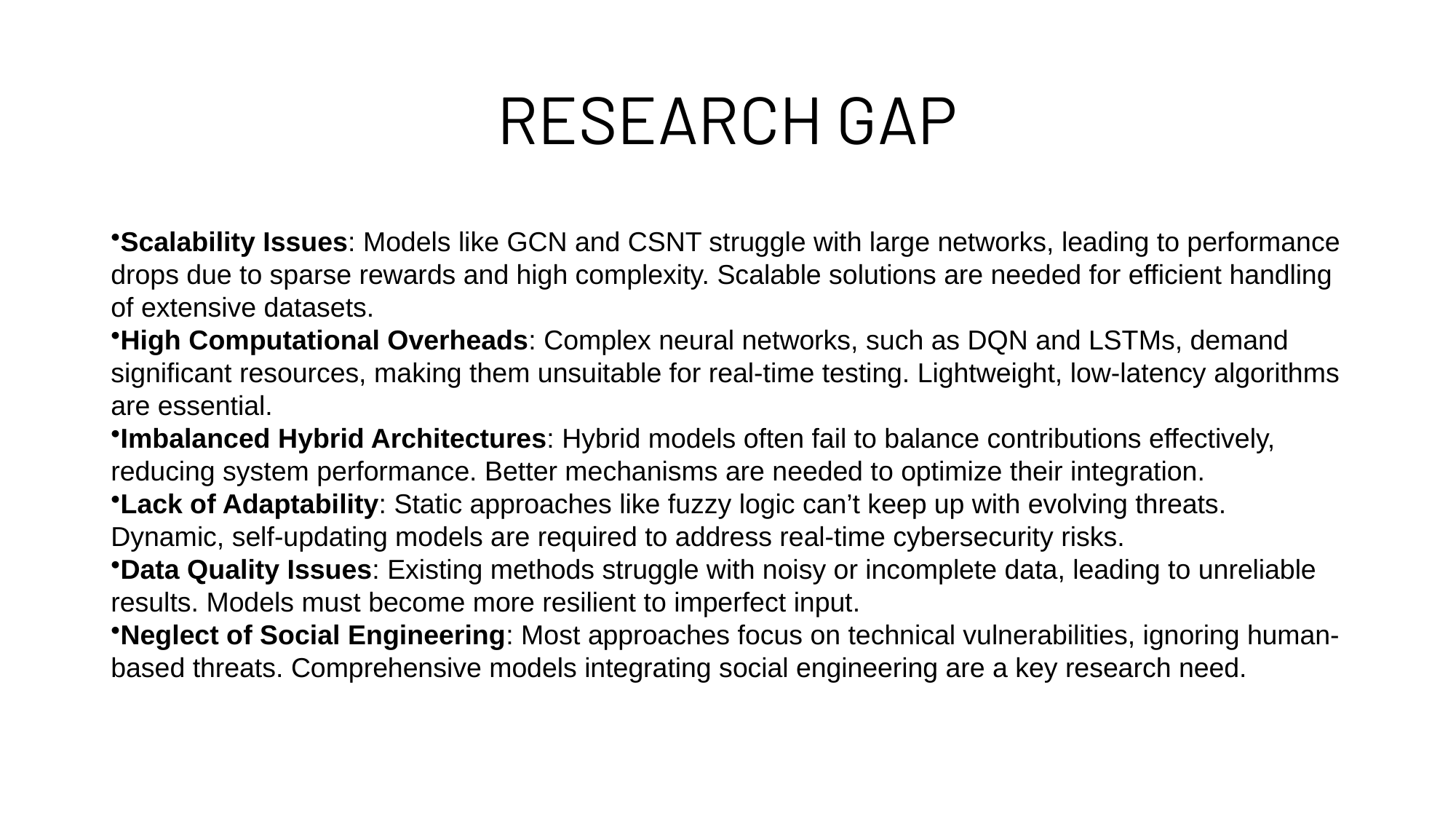

# RESEARCH GAP
Scalability Issues: Models like GCN and CSNT struggle with large networks, leading to performance drops due to sparse rewards and high complexity. Scalable solutions are needed for efficient handling of extensive datasets.
High Computational Overheads: Complex neural networks, such as DQN and LSTMs, demand significant resources, making them unsuitable for real-time testing. Lightweight, low-latency algorithms are essential.
Imbalanced Hybrid Architectures: Hybrid models often fail to balance contributions effectively, reducing system performance. Better mechanisms are needed to optimize their integration.
Lack of Adaptability: Static approaches like fuzzy logic can’t keep up with evolving threats. Dynamic, self-updating models are required to address real-time cybersecurity risks.
Data Quality Issues: Existing methods struggle with noisy or incomplete data, leading to unreliable results. Models must become more resilient to imperfect input.
Neglect of Social Engineering: Most approaches focus on technical vulnerabilities, ignoring human-based threats. Comprehensive models integrating social engineering are a key research need.